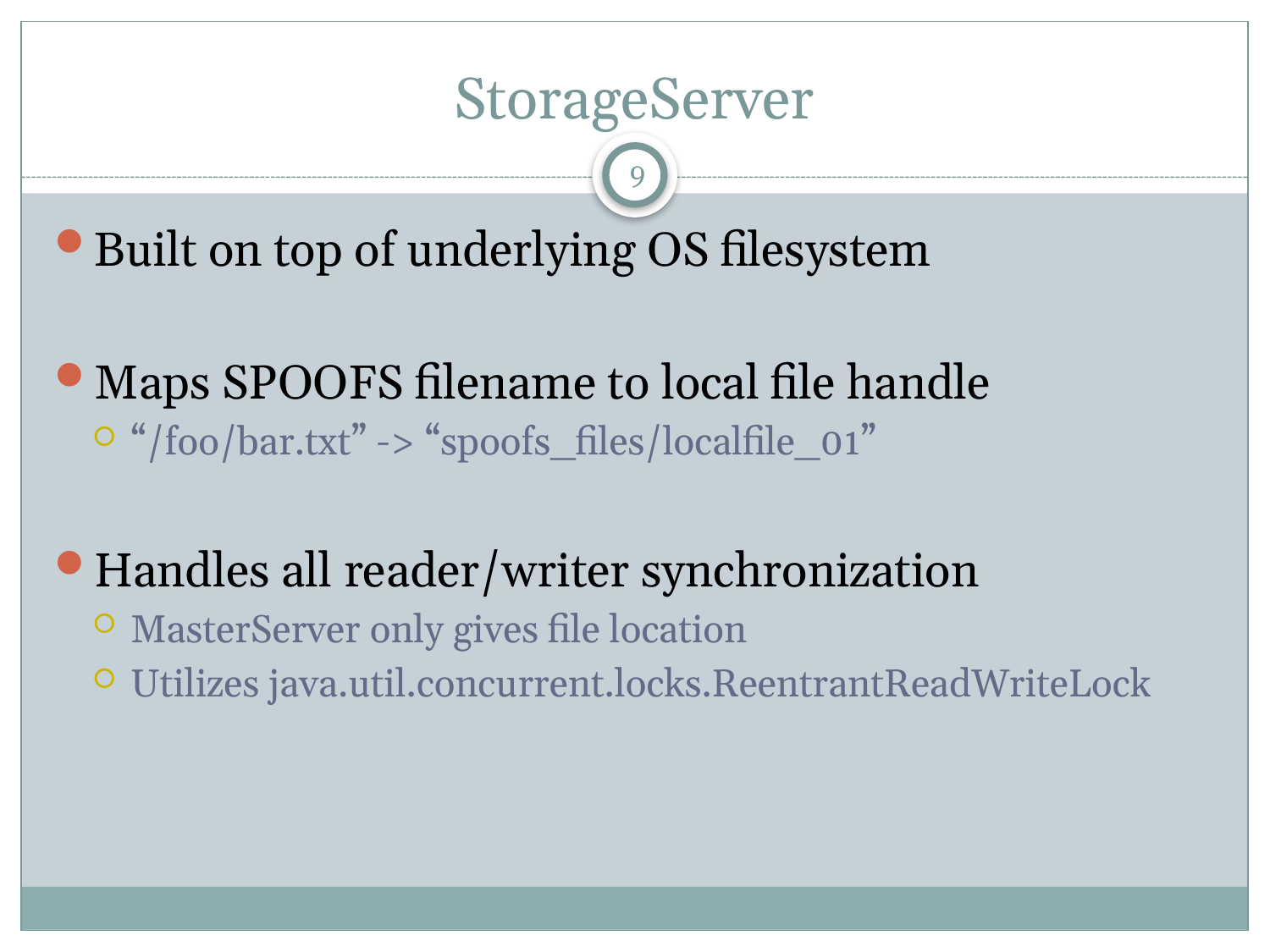

# StorageServer
9
Built on top of underlying OS filesystem

Maps SPOOFS filename to local file handle
“/foo/bar.txt” -> “spoofs_files/localfile_01”

Handles all reader/writer synchronization
MasterServer only gives file location
Utilizes java.util.concurrent.locks.ReentrantReadWriteLock